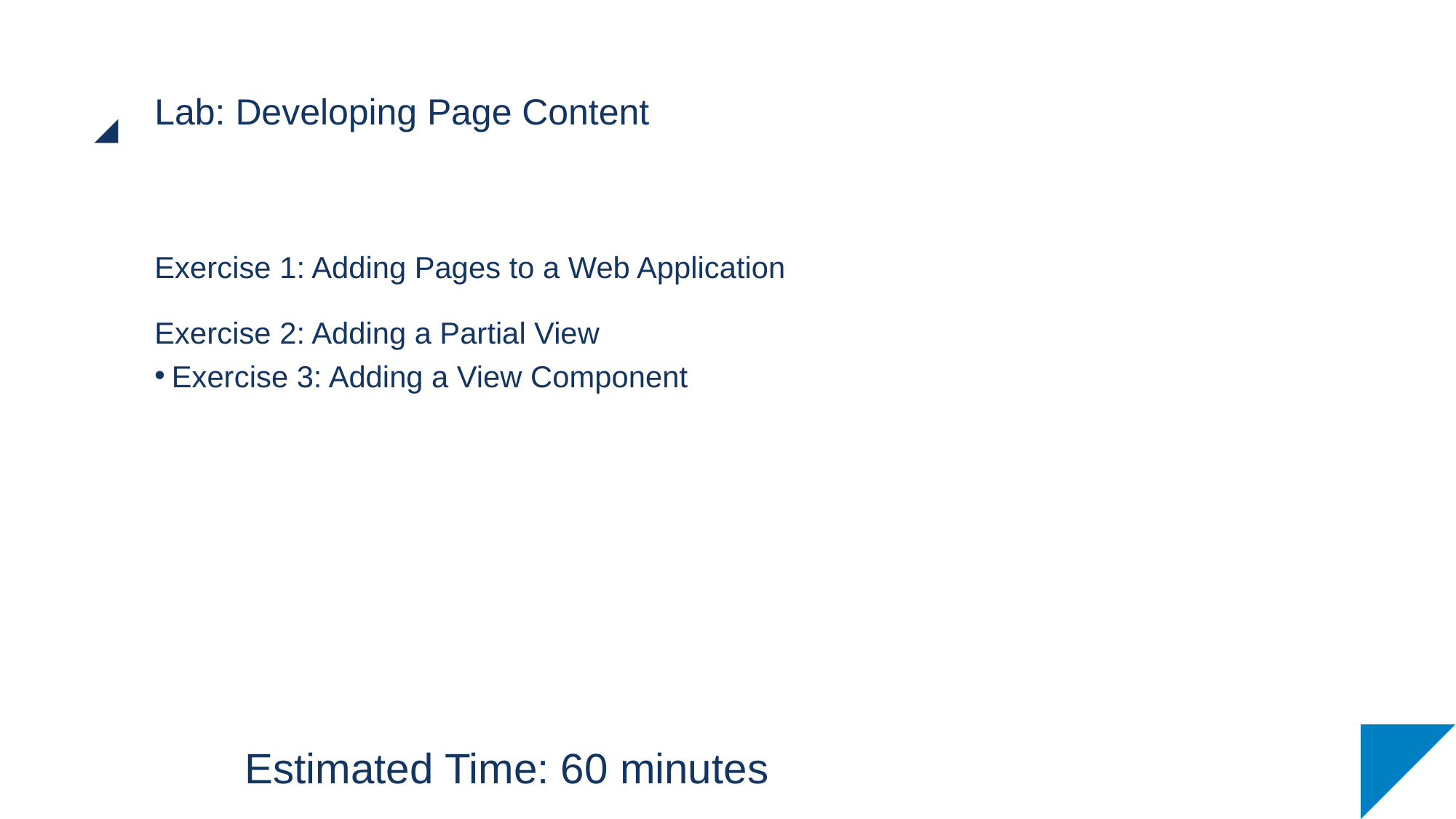

# Lab: Developing Page Content
Exercise 1: Adding Pages to a Web Application
Exercise 2: Adding a Partial View
Exercise 3: Adding a View Component
Estimated Time: 60 minutes